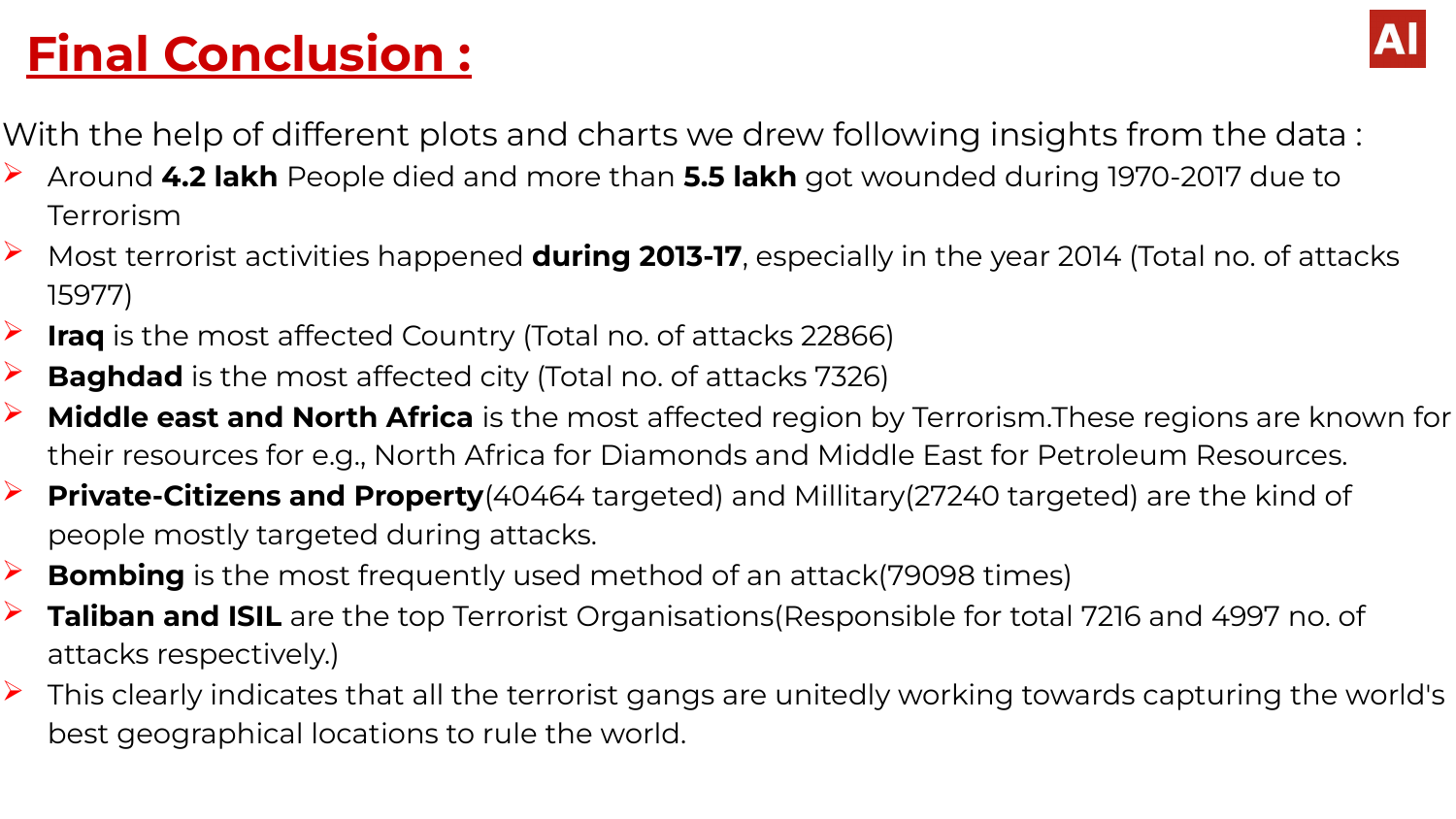

# Final Conclusion :
With the help of different plots and charts we drew following insights from the data :
Around 4.2 lakh People died and more than 5.5 lakh got wounded during 1970-2017 due to Terrorism
Most terrorist activities happened during 2013-17, especially in the year 2014 (Total no. of attacks 15977)
Iraq is the most affected Country (Total no. of attacks 22866)
Baghdad is the most affected city (Total no. of attacks 7326)
Middle east and North Africa is the most affected region by Terrorism.These regions are known for their resources for e.g., North Africa for Diamonds and Middle East for Petroleum Resources.
Private-Citizens and Property(40464 targeted) and Millitary(27240 targeted) are the kind of people mostly targeted during attacks.
Bombing is the most frequently used method of an attack(79098 times)
Taliban and ISIL are the top Terrorist Organisations(Responsible for total 7216 and 4997 no. of attacks respectively.)
This clearly indicates that all the terrorist gangs are unitedly working towards capturing the world's best geographical locations to rule the world.